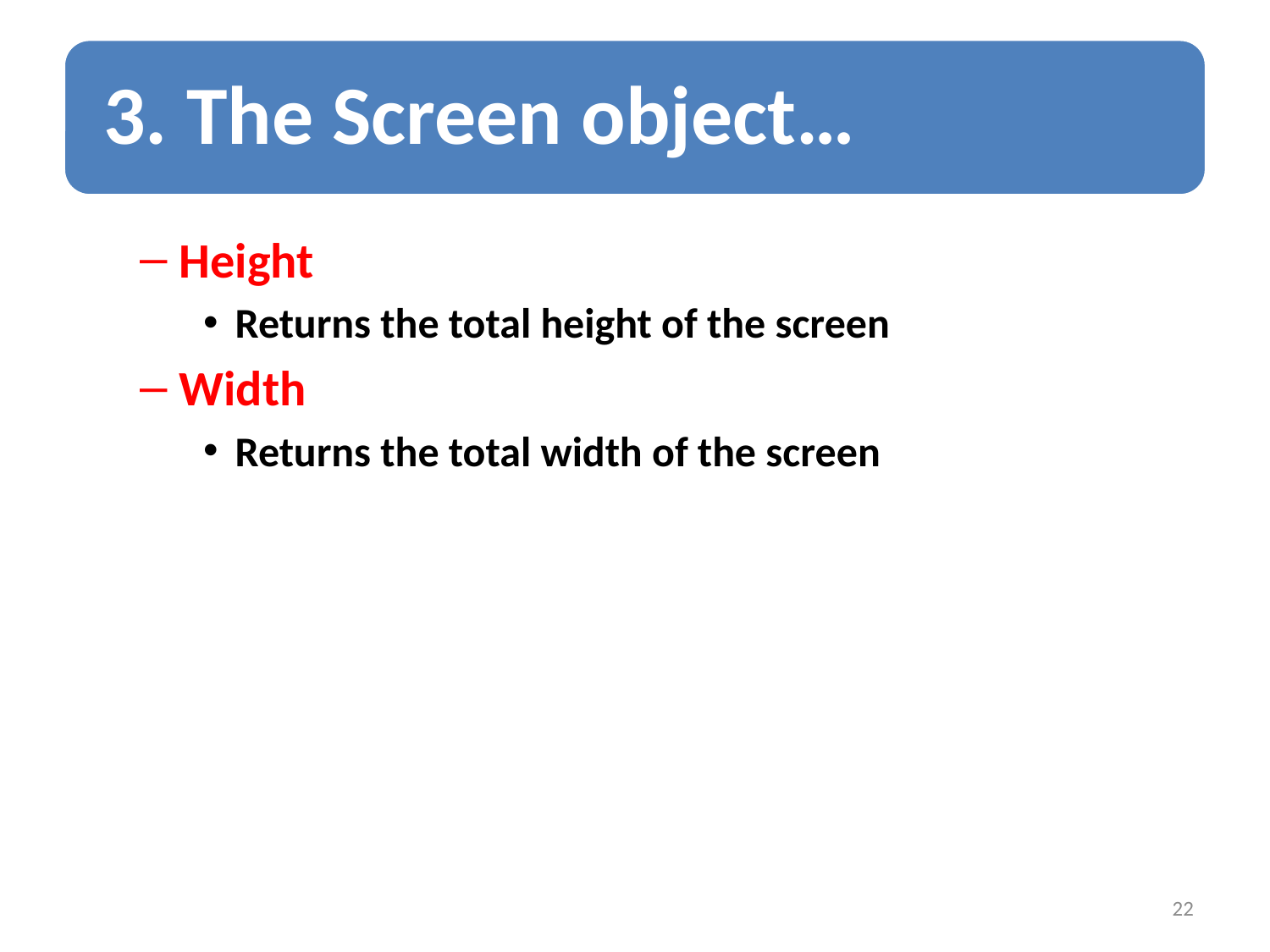

3. The Screen object…
Height
Returns the total height of the screen
Width
Returns the total width of the screen

22